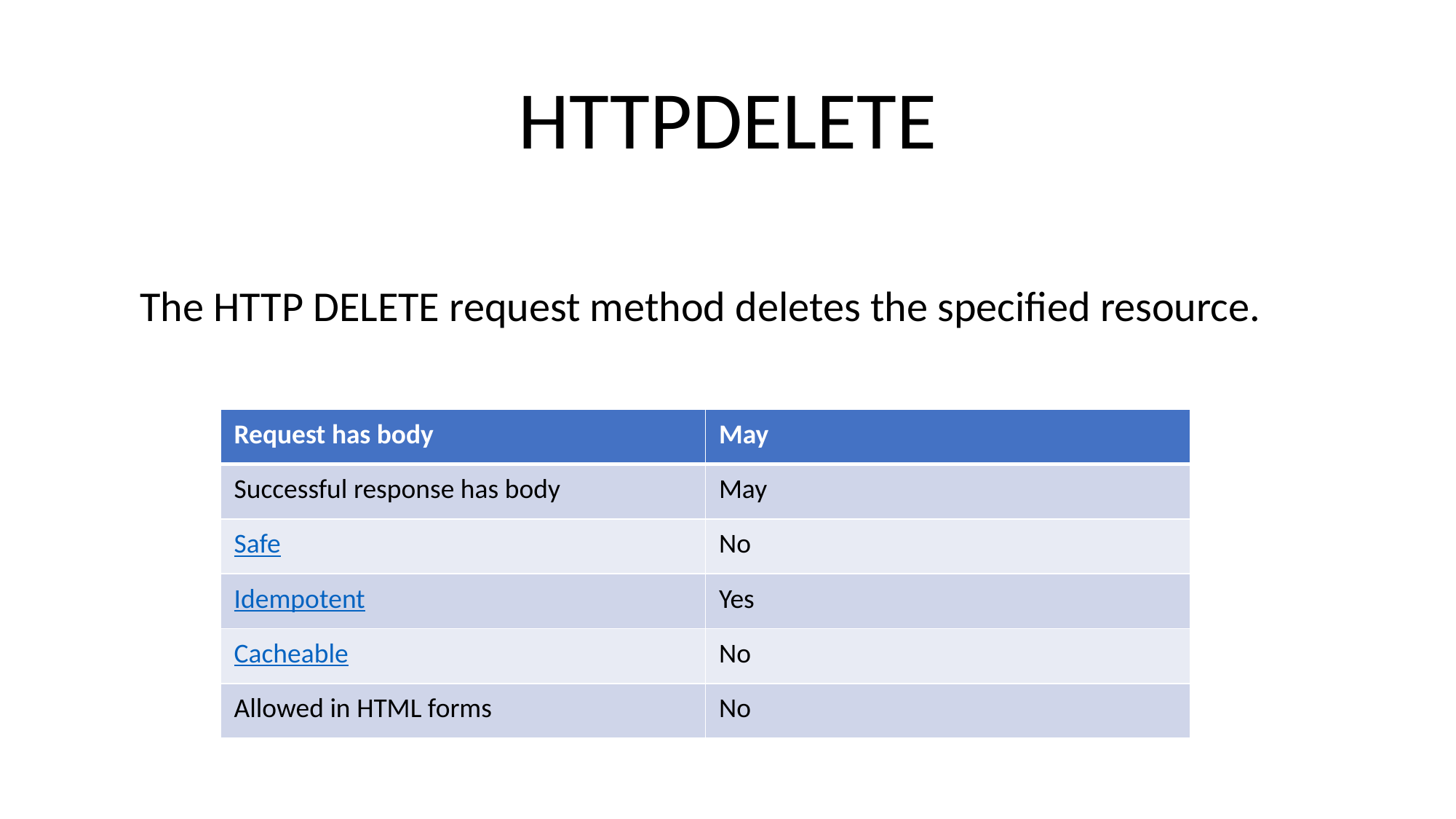

# HTTPDELETE

   The HTTP DELETE request method deletes the specified resource.

| Request has body | May |
| --- | --- |
| Successful response has body | May |
| Safe | No |
| Idempotent | Yes |
| Cacheable | No |
| Allowed in HTML forms | No |